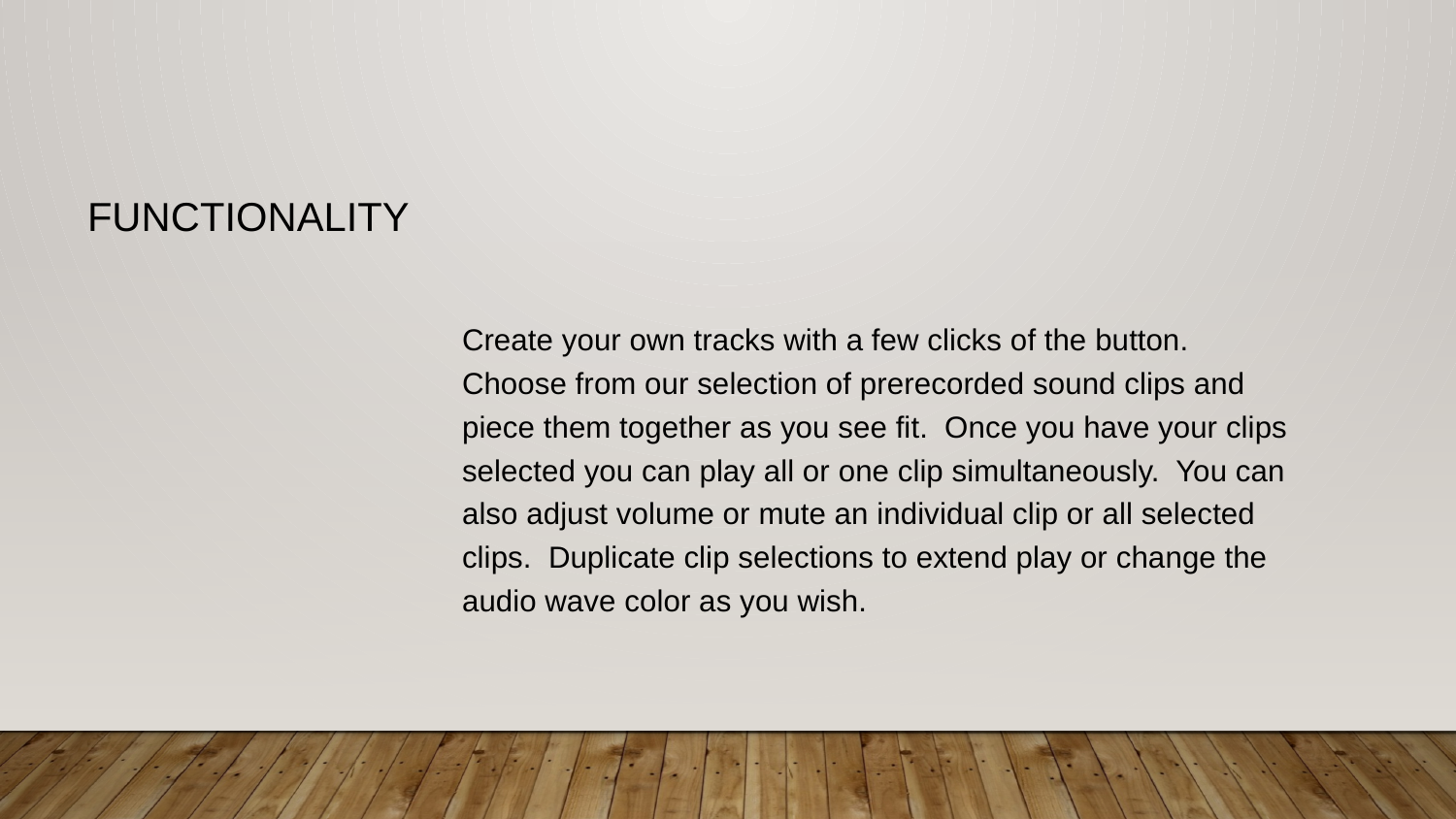

# functionality
Create your own tracks with a few clicks of the button.  Choose from our selection of prerecorded sound clips and piece them together as you see fit.  Once you have your clips selected you can play all or one clip simultaneously.  You can also adjust volume or mute an individual clip or all selected clips.  Duplicate clip selections to extend play or change the audio wave color as you wish.